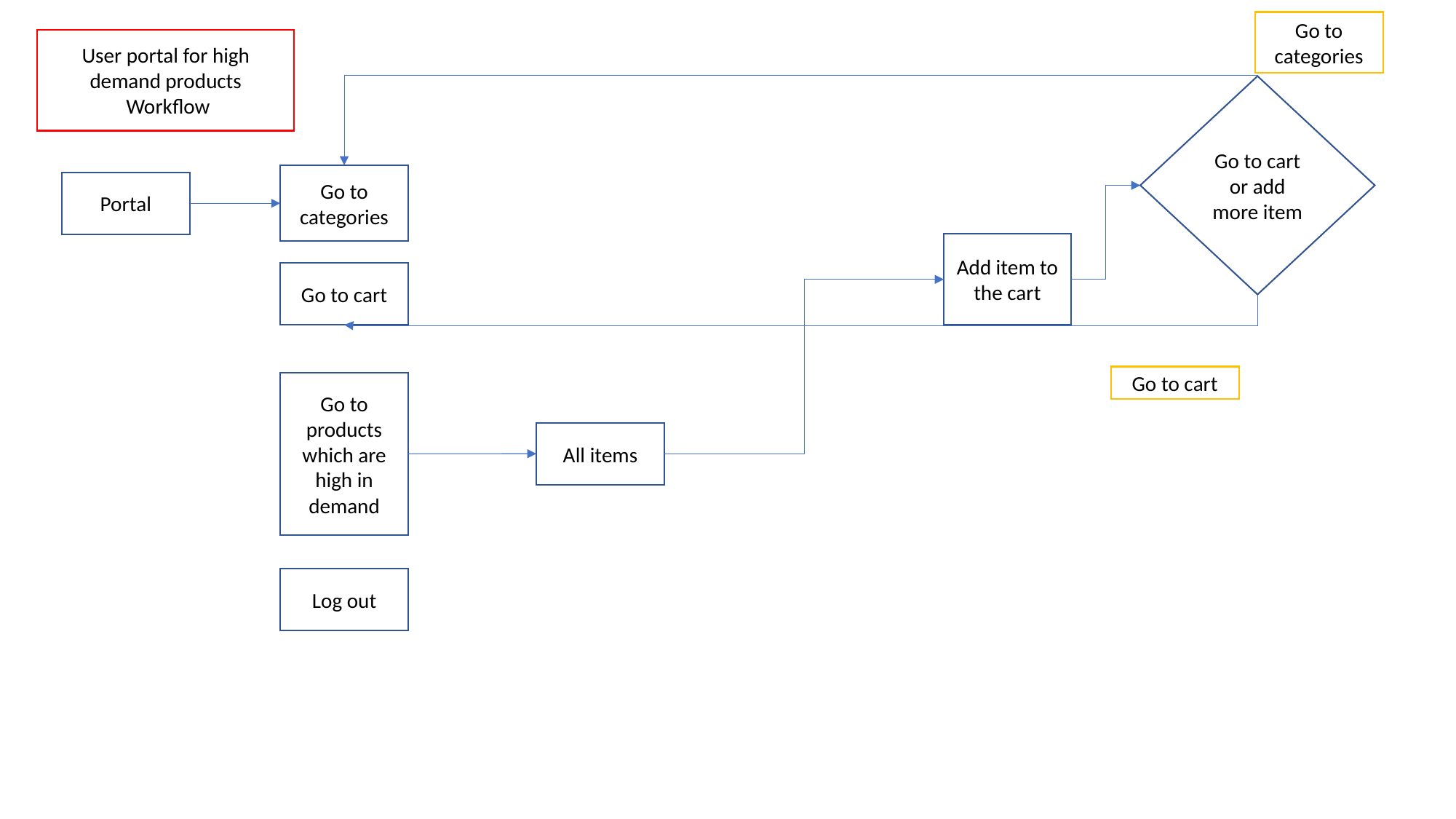

Go to categories
User portal for high demand products
 Workflow
Go to cart or add more item
Go to categories
Portal
Add item to the cart
Go to cart
Go to cart
Go to products which are high in demand
All items
Log out